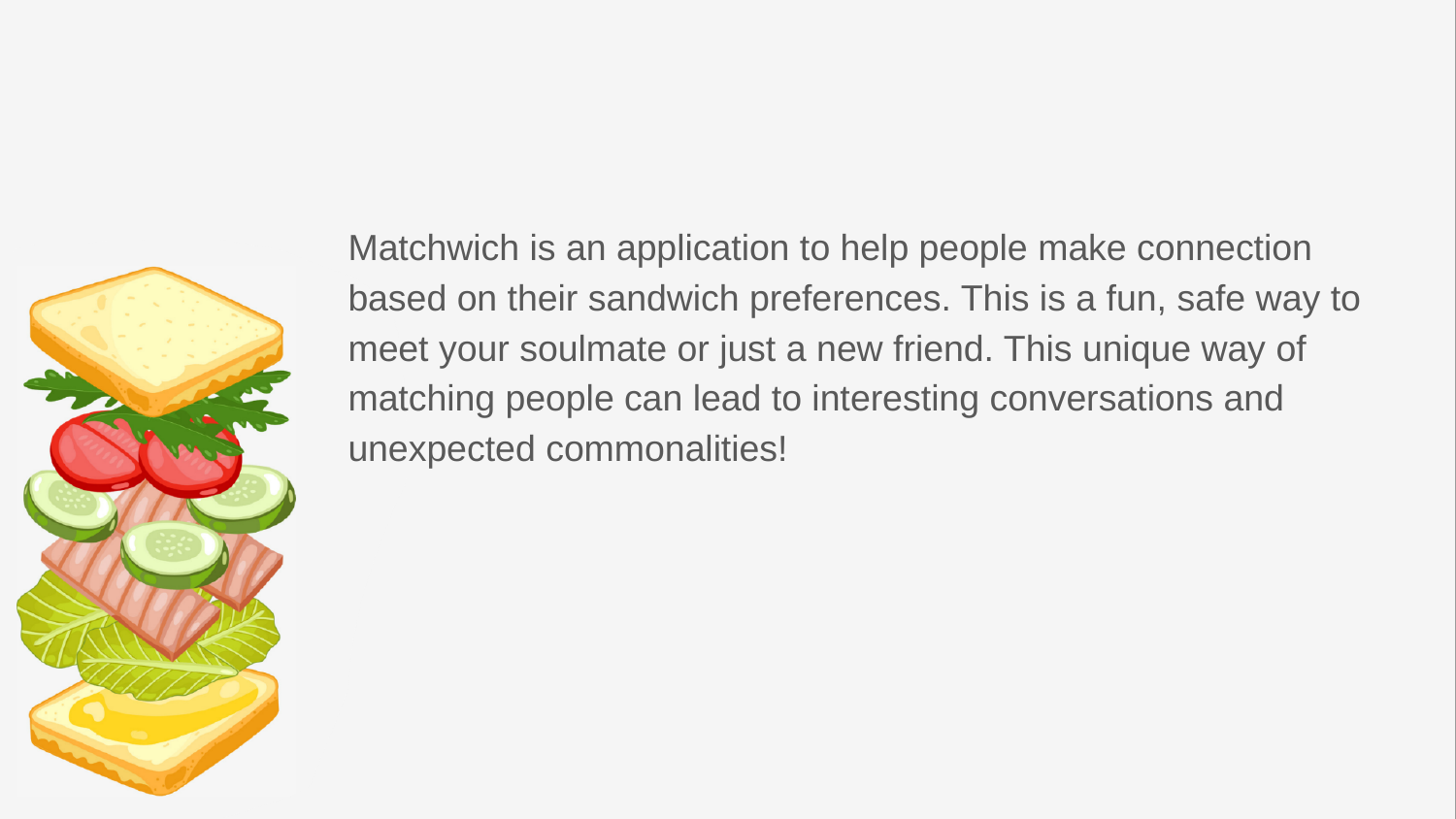

Matchwich is an application to help people make connection based on their sandwich preferences. This is a fun, safe way to meet your soulmate or just a new friend. This unique way of matching people can lead to interesting conversations and unexpected commonalities!